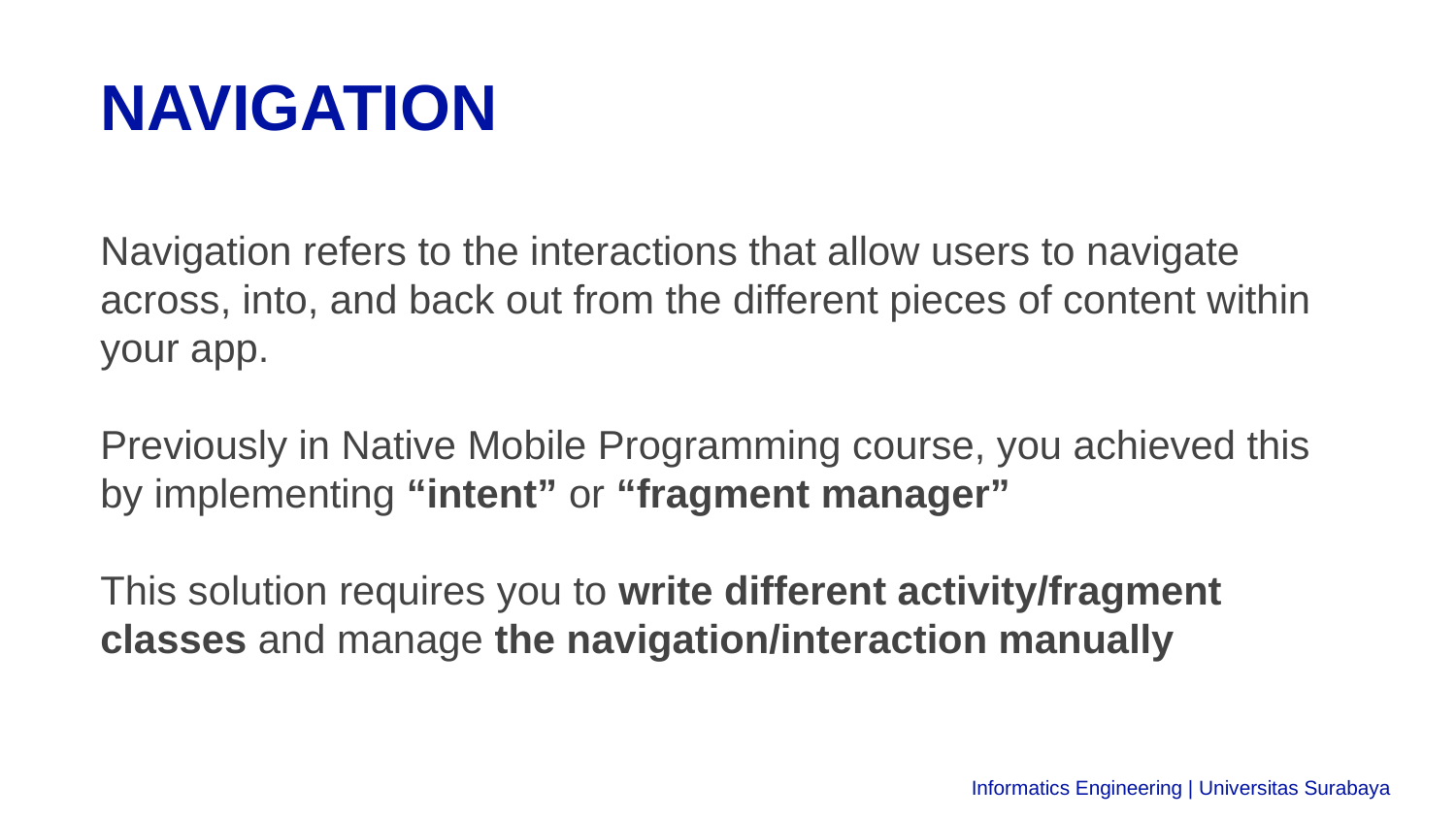

NAVIGATION
Navigation refers to the interactions that allow users to navigate across, into, and back out from the different pieces of content within your app.

Previously in Native Mobile Programming course, you achieved this by implementing “intent” or “fragment manager”

This solution requires you to write different activity/fragment classes and manage the navigation/interaction manually
Informatics Engineering | Universitas Surabaya